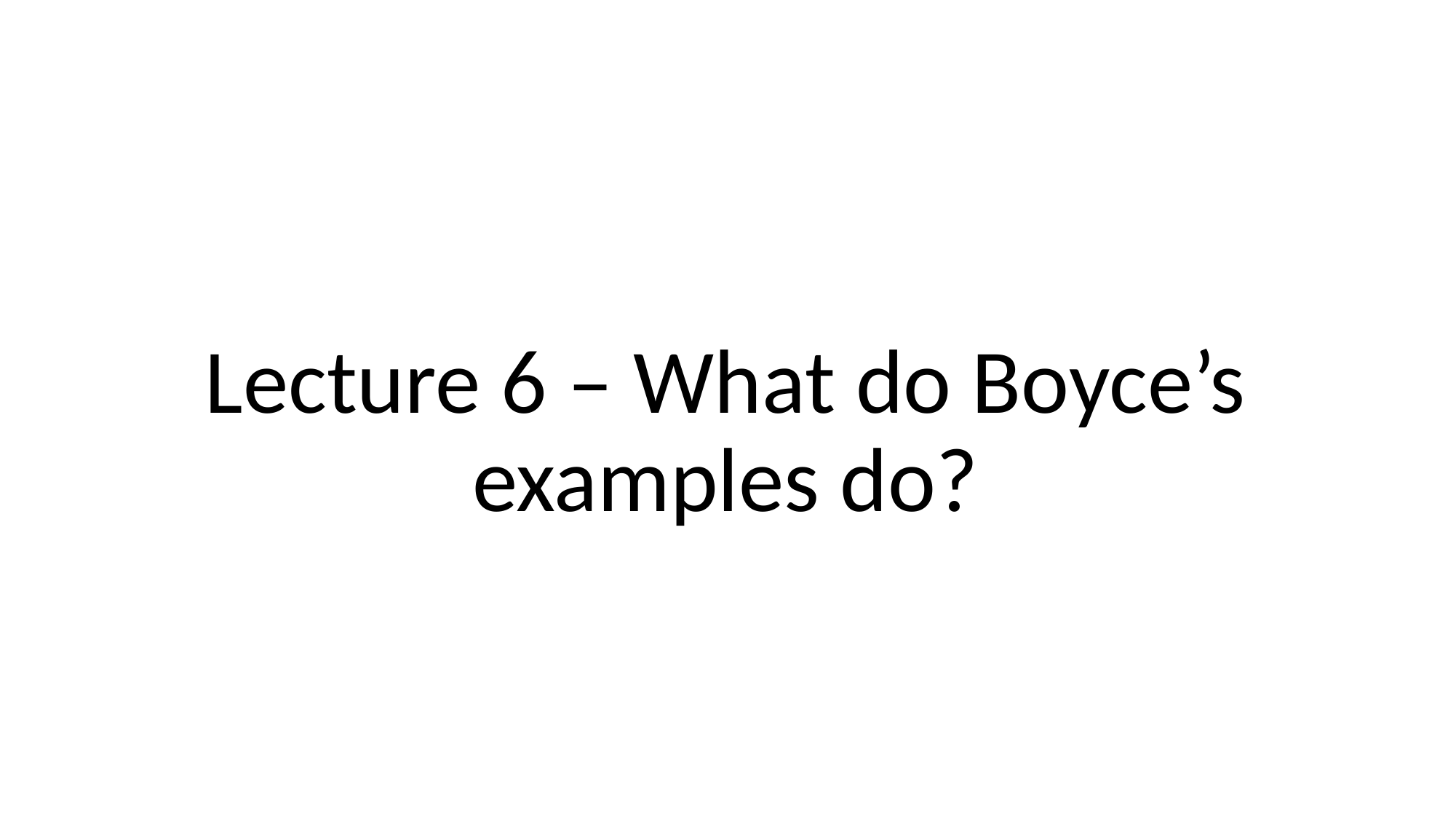

# Lecture 6 – What do Boyce’s examples do?